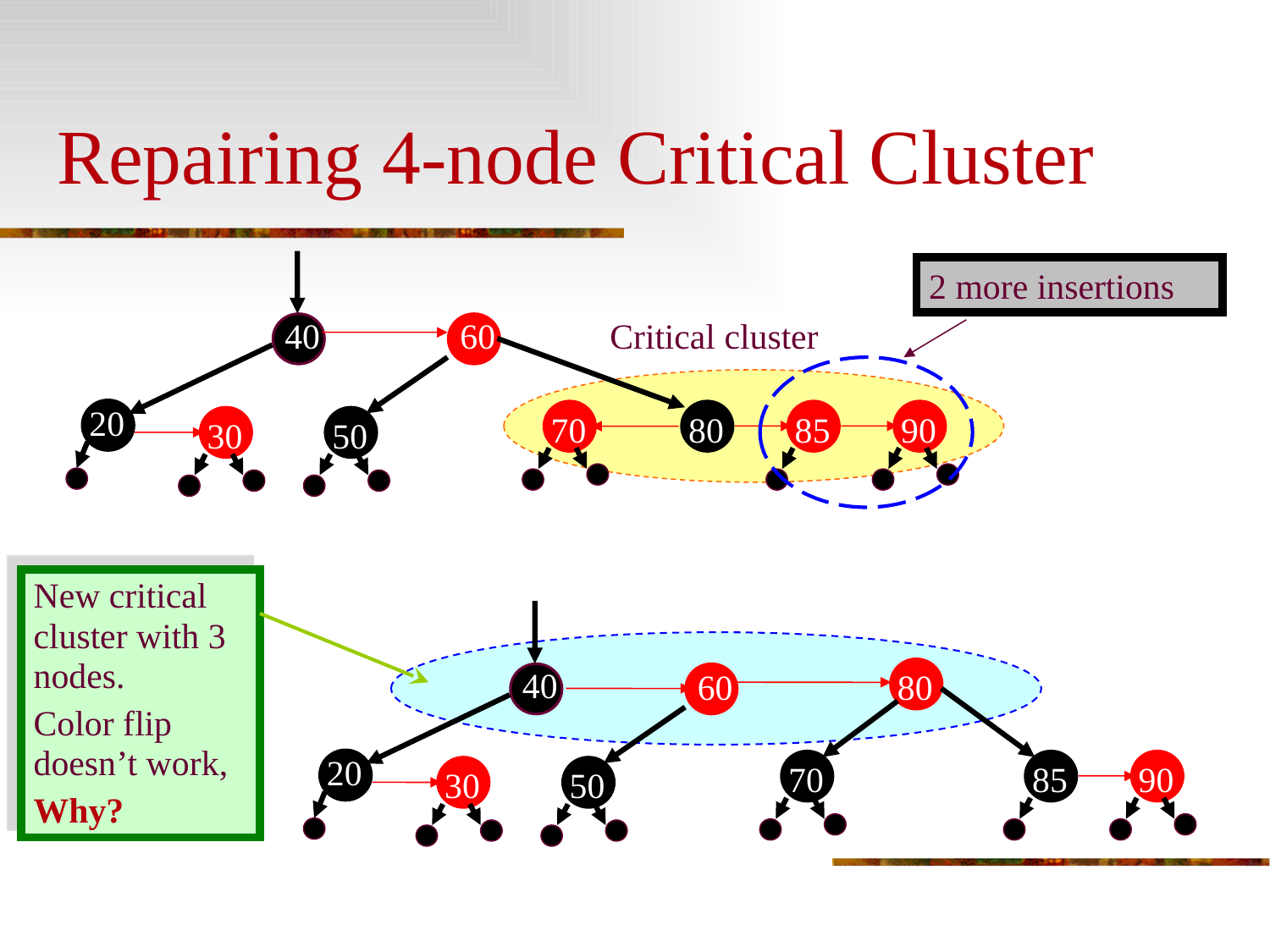

# Repairing 4-node Critical Cluster

2 more insertions
40

60
Critical cluster

20

70

80

85

90

30

50

New critical cluster with 3 nodes.
Color flip doesn’t work,
Why?

40

60
80

20

70

85

90

30

50